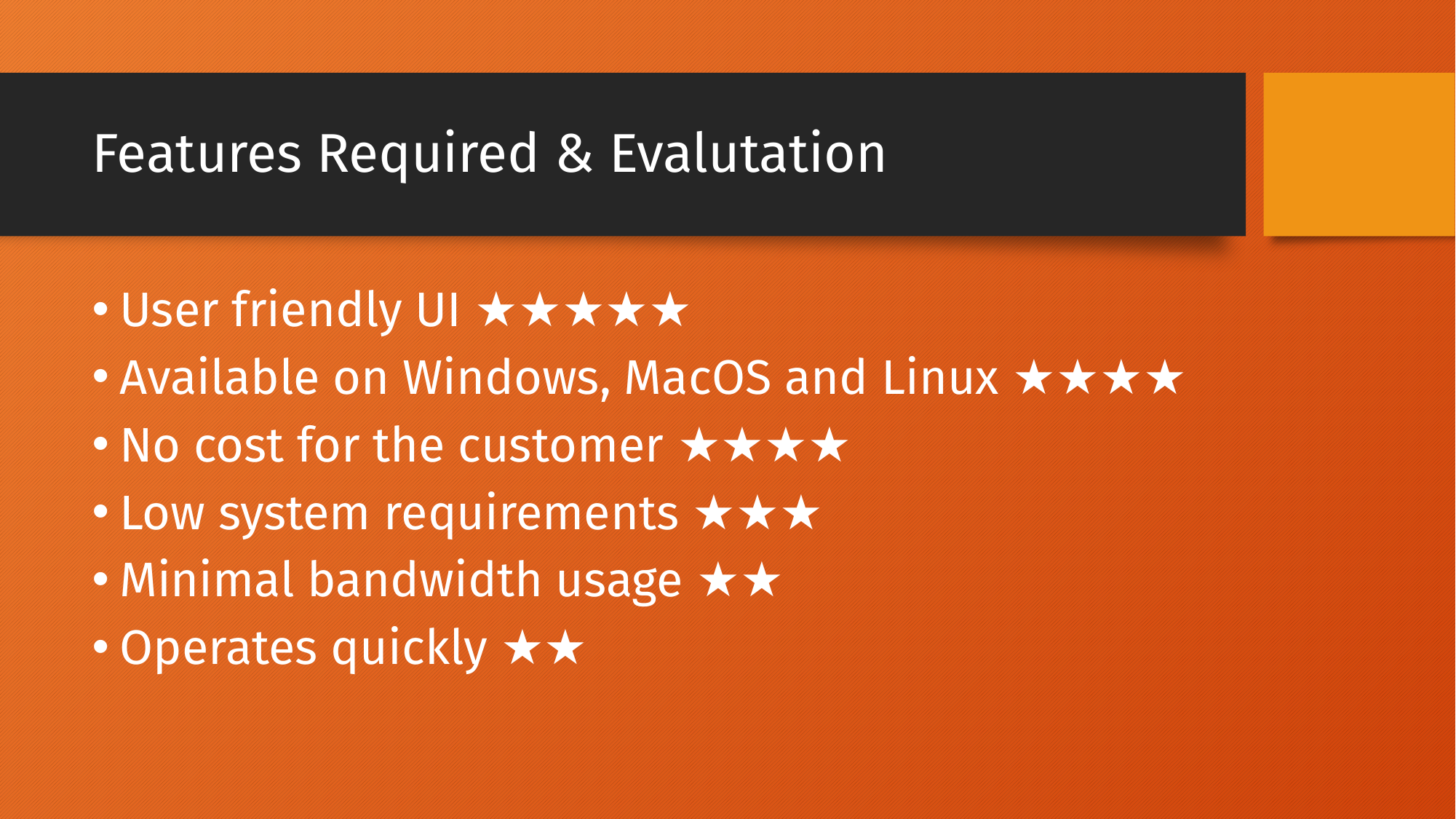

# Features Required & Evalutation
User friendly UI ★★★★★
Available on Windows, MacOS and Linux ★★★★
No cost for the customer ★★★★
Low system requirements ★★★
Minimal bandwidth usage ★★
Operates quickly ★★